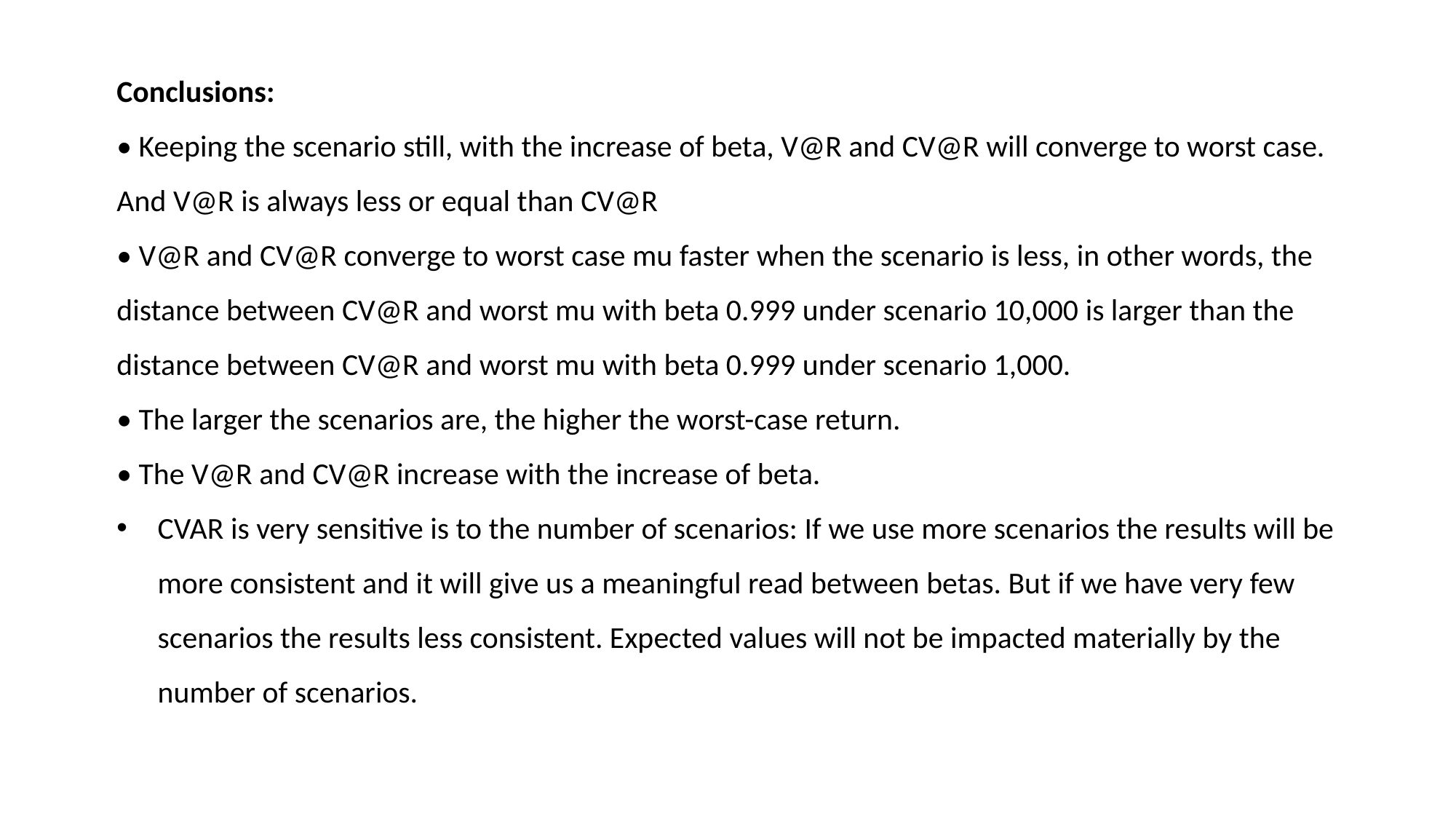

Conclusions:
• Keeping the scenario still, with the increase of beta, V@R and CV@R will converge to worst case. And V@R is always less or equal than CV@R
• V@R and CV@R converge to worst case mu faster when the scenario is less, in other words, the distance between CV@R and worst mu with beta 0.999 under scenario 10,000 is larger than the distance between CV@R and worst mu with beta 0.999 under scenario 1,000.
• The larger the scenarios are, the higher the worst-case return.
• The V@R and CV@R increase with the increase of beta.
CVAR is very sensitive is to the number of scenarios: If we use more scenarios the results will be more consistent and it will give us a meaningful read between betas. But if we have very few scenarios the results less consistent. Expected values will not be impacted materially by the number of scenarios.